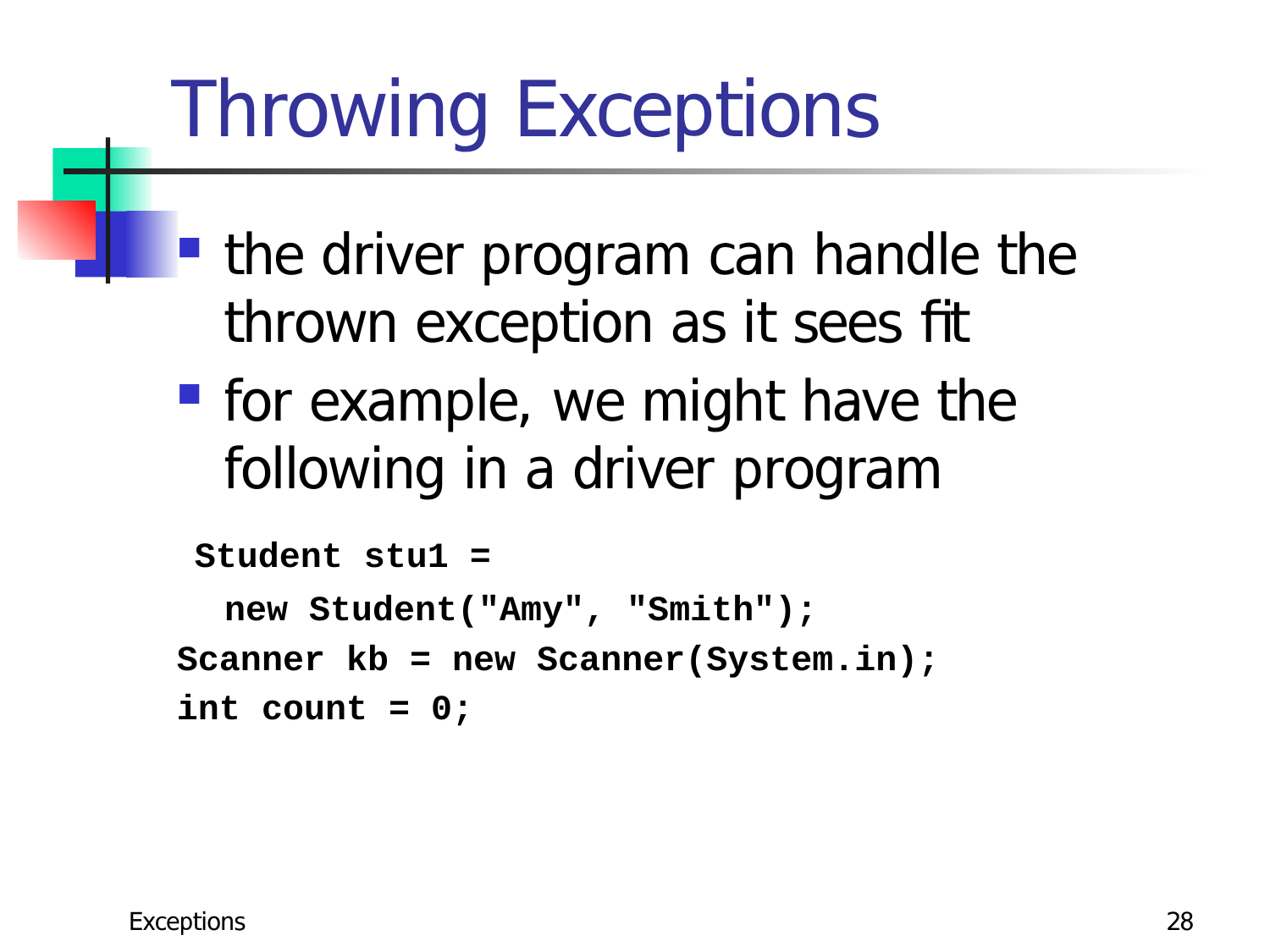

# Throwing Exceptions
the driver program can handle the thrown exception as it sees fit
for example, we might have the following in a driver program
 Student stu1 =
	new Student("Amy", "Smith");
Scanner kb = new Scanner(System.in);
int count = 0;
Exceptions
28